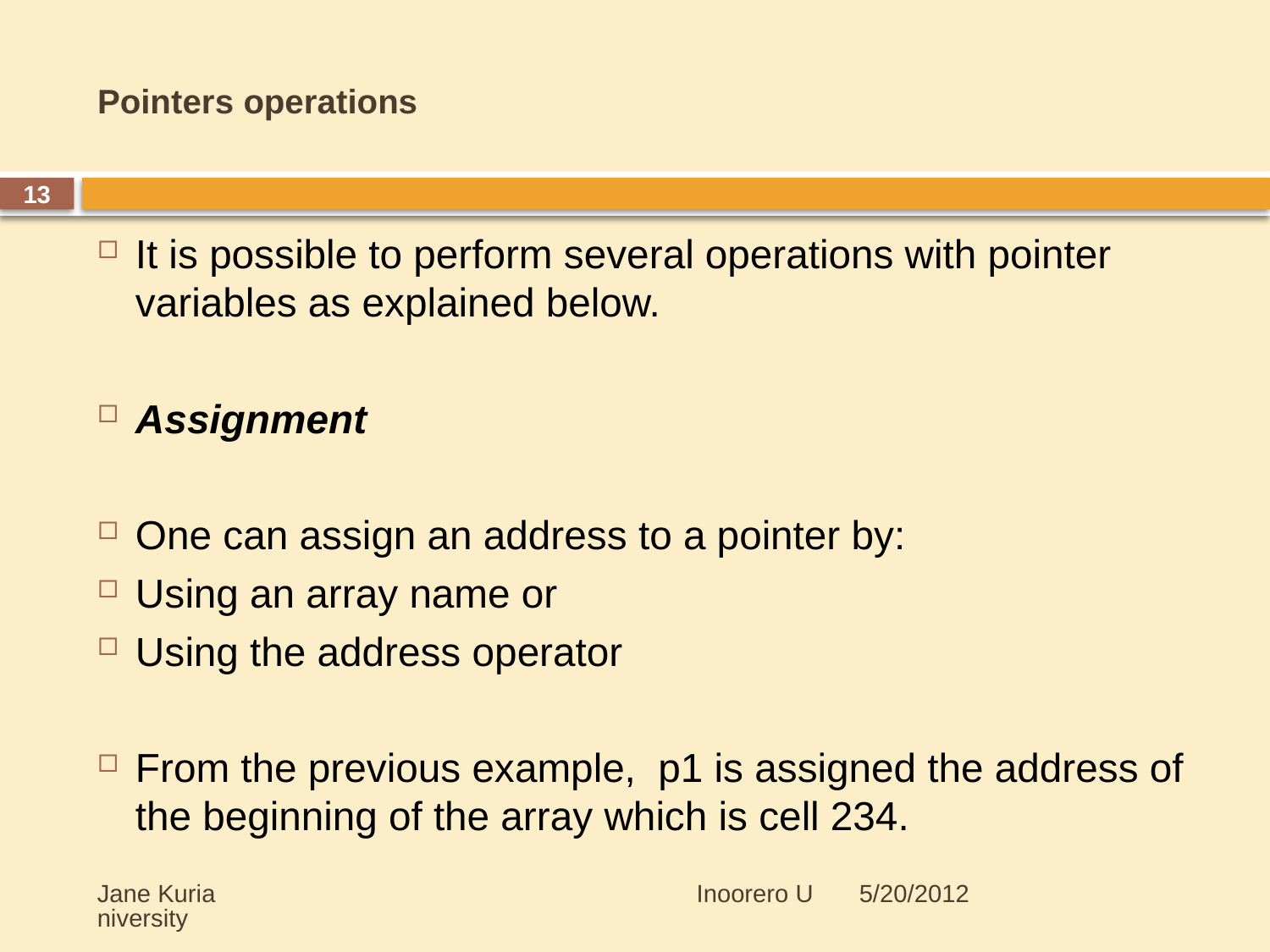

# Pointers operations
13
It is possible to perform several operations with pointer variables as explained below.

Assignment

One can assign an address to a pointer by:
Using an array name or
Using the address operator

From the previous example,  p1 is assigned the address of the beginning of the array which is cell 234.

Jane Kuria                                                                     Inoorero University
5/20/2012